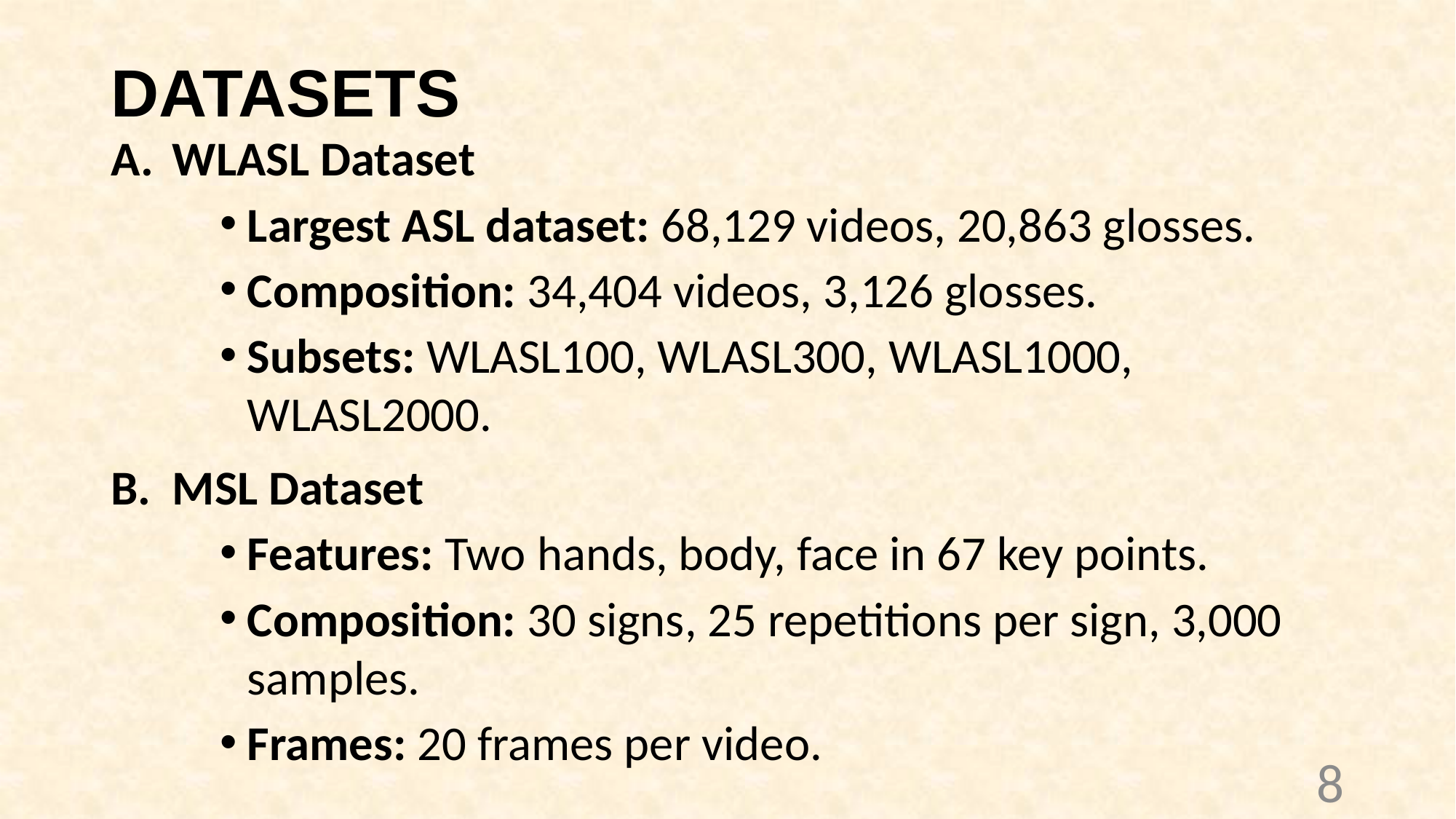

# DATASETS
WLASL Dataset
Largest ASL dataset: 68,129 videos, 20,863 glosses.
Composition: 34,404 videos, 3,126 glosses.
Subsets: WLASL100, WLASL300, WLASL1000, WLASL2000.
MSL Dataset
Features: Two hands, body, face in 67 key points.
Composition: 30 signs, 25 repetitions per sign, 3,000 samples.
Frames: 20 frames per video.

8